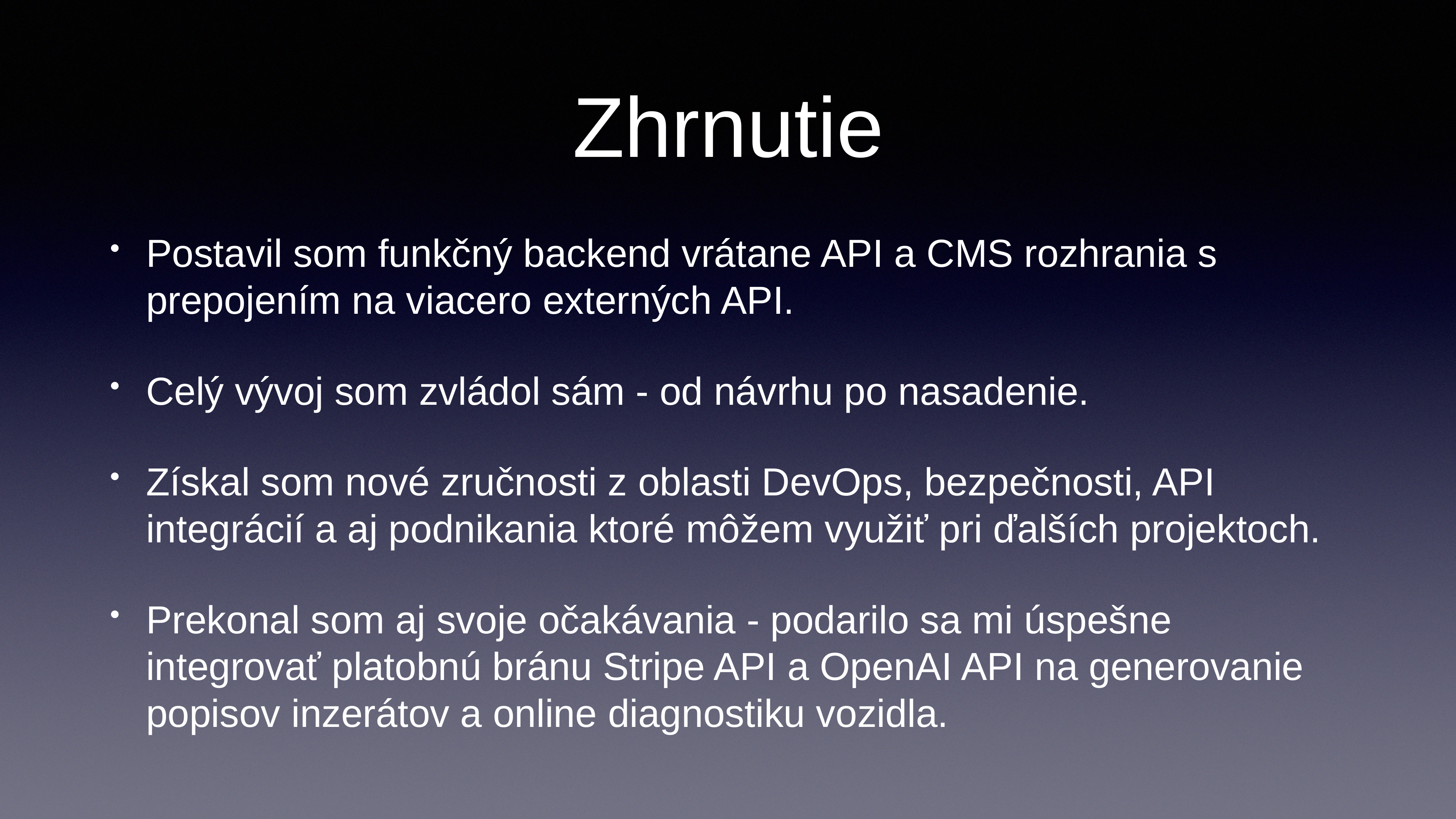

# Zhrnutie
Postavil som funkčný backend vrátane API a CMS rozhrania s prepojením na viacero externých API.
Celý vývoj som zvládol sám - od návrhu po nasadenie.
Získal som nové zručnosti z oblasti DevOps, bezpečnosti, API integrácií a aj podnikania ktoré môžem využiť pri ďalších projektoch.
Prekonal som aj svoje očakávania - podarilo sa mi úspešne integrovať platobnú bránu Stripe API a OpenAI API na generovanie popisov inzerátov a online diagnostiku vozidla.